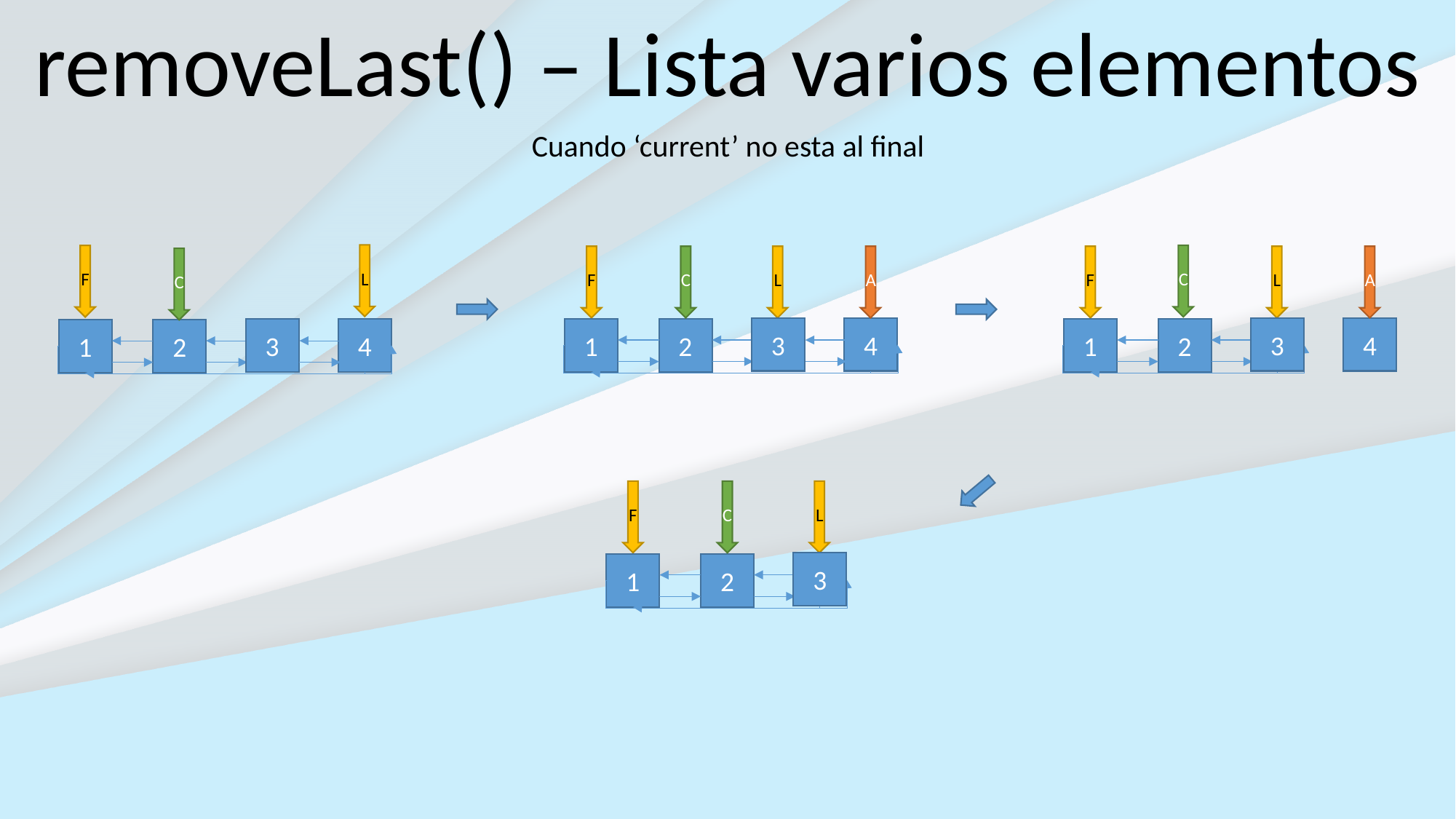

removeLast() – Lista varios elementos
Cuando ‘current’ no esta al final
L
F
C
3
4
1
2
C
F
L
A
3
4
1
2
F
C
L
A
3
4
1
2

F
C
L
3
1
2